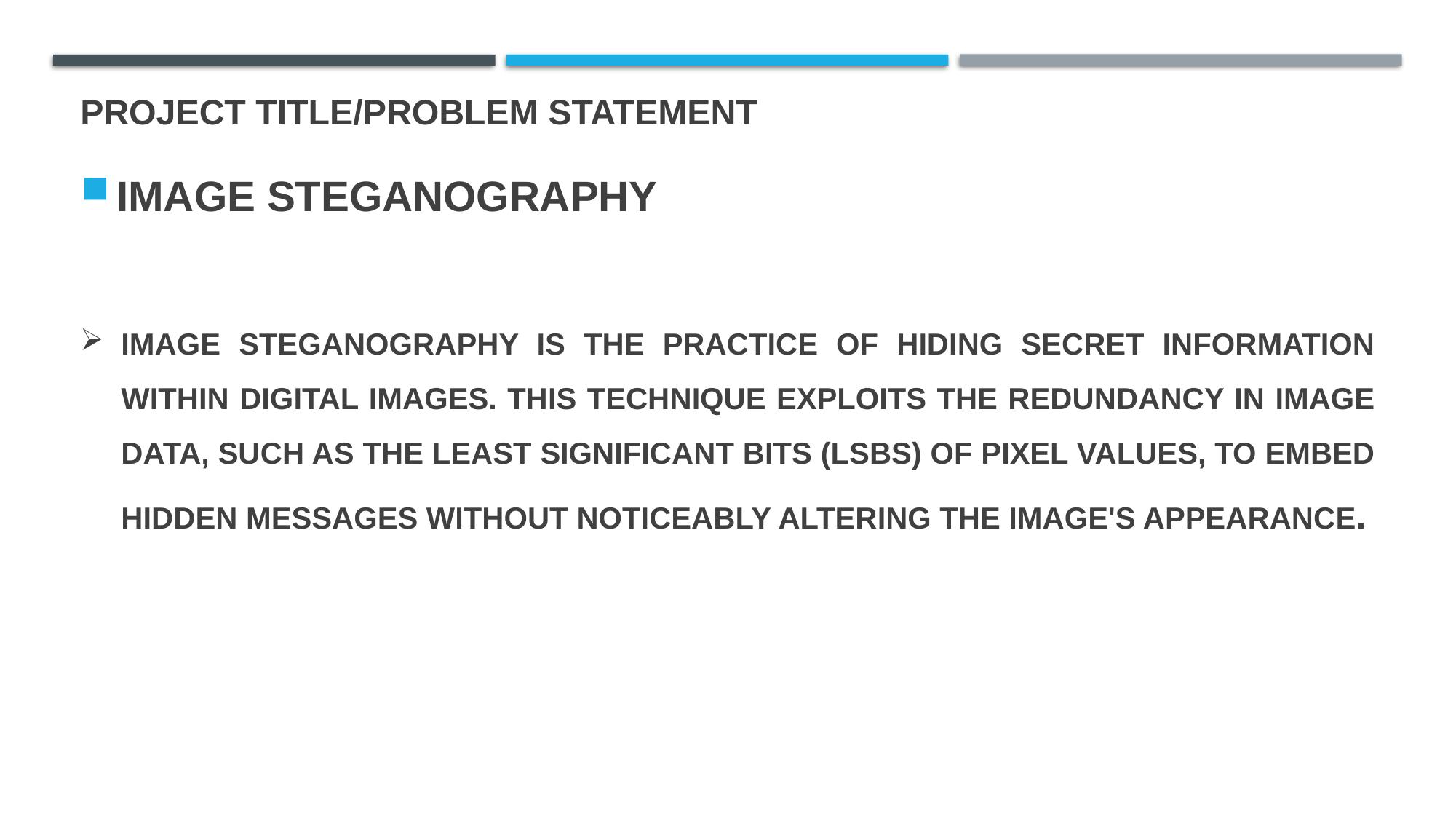

# PROJECT TITLE/Problem Statement
IMAGE STEGANOGRAPHY

Image steganography is the practice of hiding secret information within digital images. This technique exploits the redundancy in image data, such as the least significant bits (LSBs) of pixel values, to embed hidden messages without noticeably altering the image's appearance.